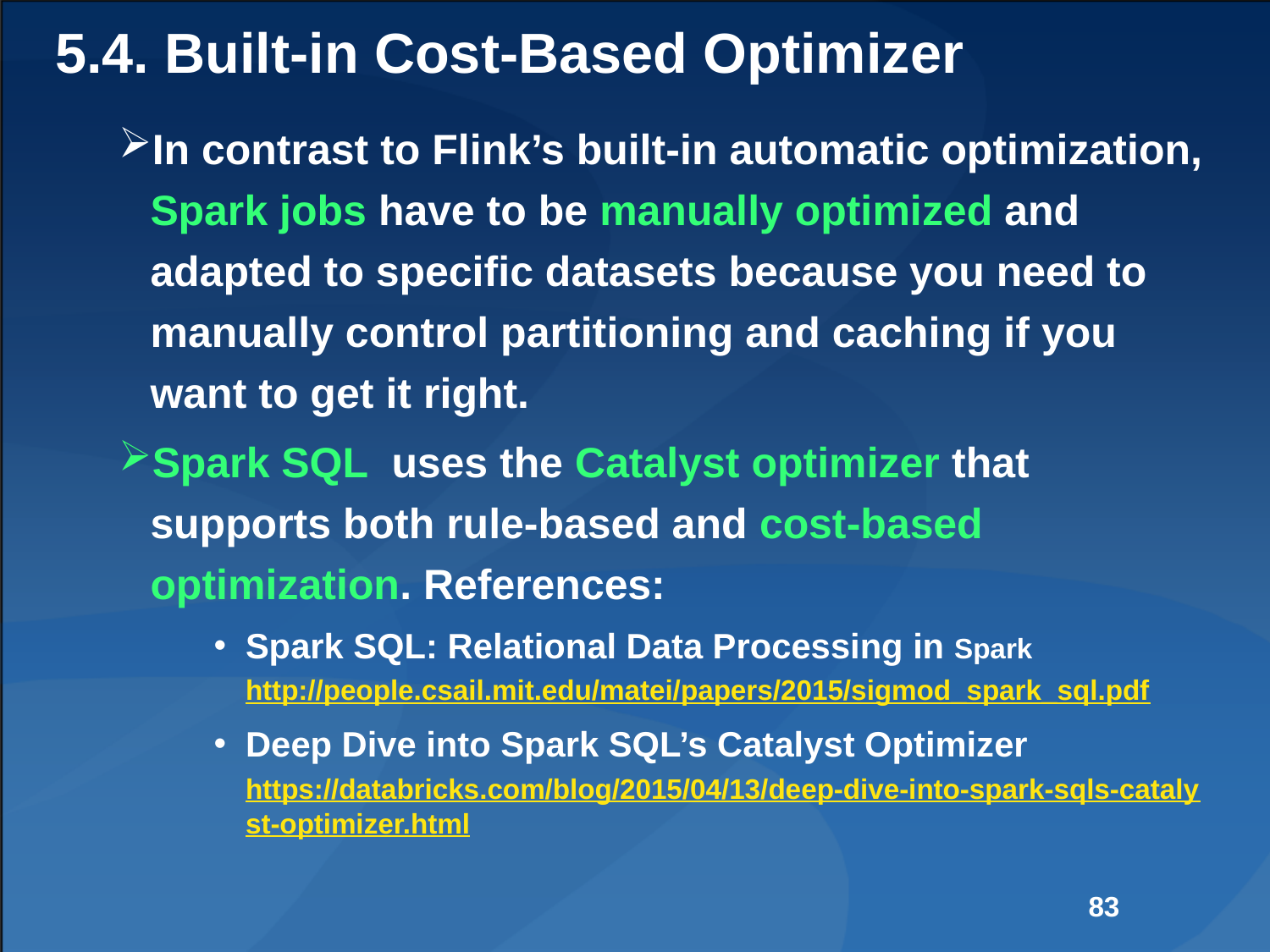

# 5.4. Built-in Cost-Based Optimizer
In contrast to Flink’s built-in automatic optimization, Spark jobs have to be manually optimized and adapted to specific datasets because you need to manually control partitioning and caching if you want to get it right.
Spark SQL  uses the Catalyst optimizer that supports both rule-based and cost-based optimization. References:
Spark SQL: Relational Data Processing in Sparkhttp://people.csail.mit.edu/matei/papers/2015/sigmod_spark_sql.pdf
Deep Dive into Spark SQL’s Catalyst Optimizer https://databricks.com/blog/2015/04/13/deep-dive-into-spark-sqls-catalyst-optimizer.html

83